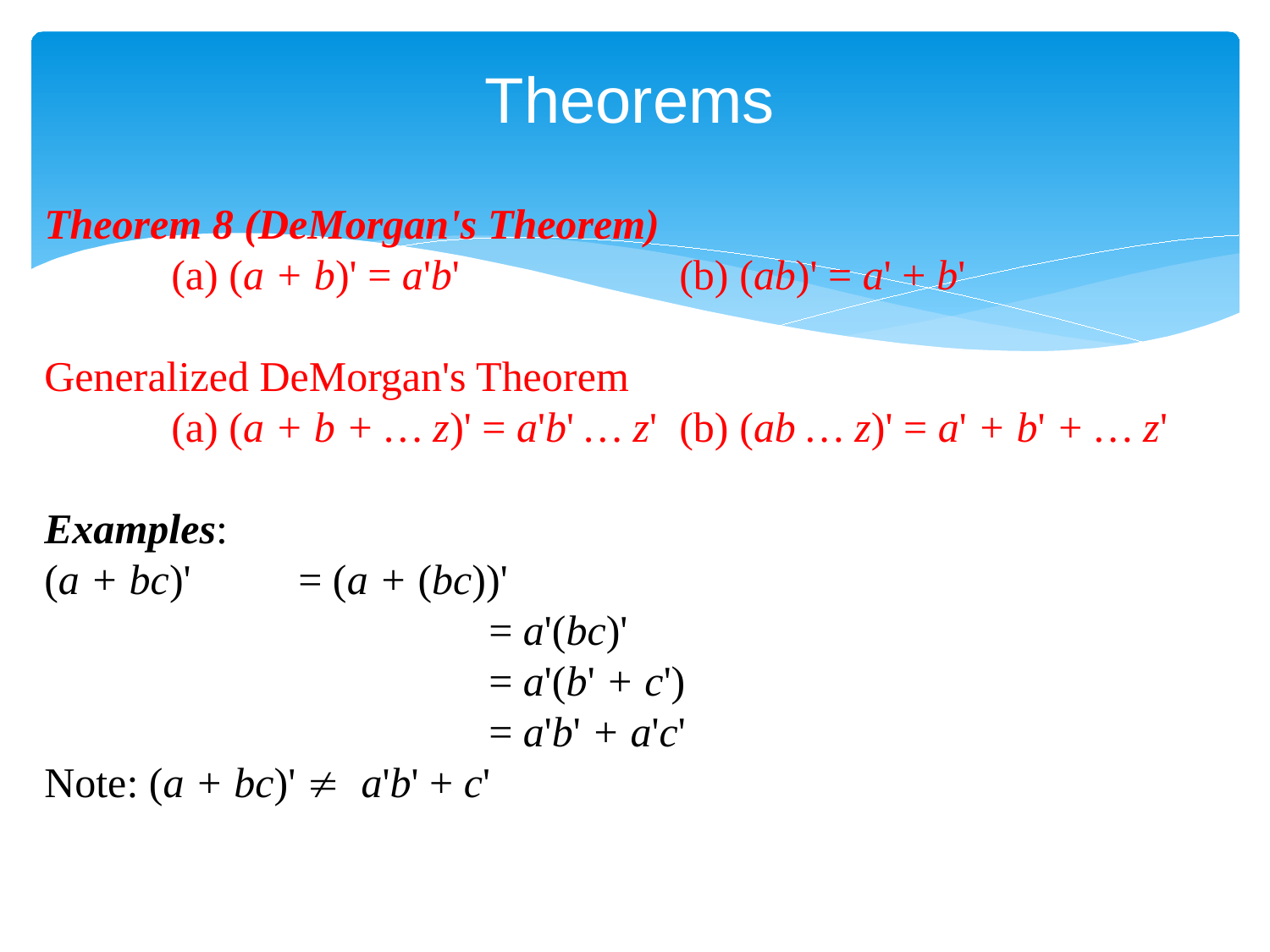

Theorems
Theorem 8 (DeMorgan's Theorem)
	(a) (a + b)' = a'b'		(b) (ab)' = a' + b'

Generalized DeMorgan's Theorem
	(a) (a + b + … z)' = a'b' … z'	(b) (ab … z)' = a' + b' + … z'

Examples:
(a + bc)'	= (a + (bc))'
			= a'(bc)'
			= a'(b' + c')
			= a'b' + a'c'
Note: (a + bc)' ≠ a'b' + c'